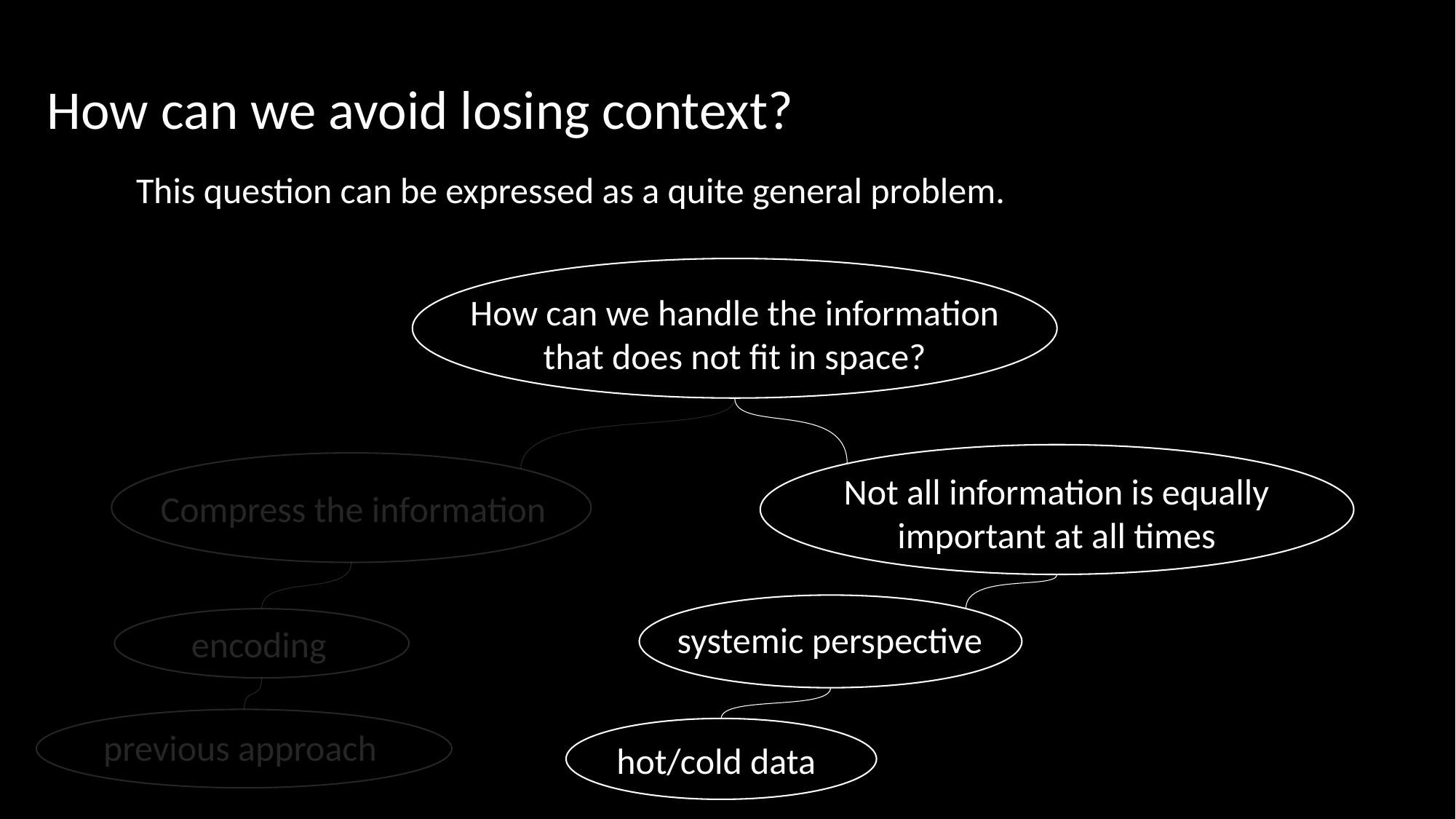

How can we avoid losing context?
This question can be expressed as a quite general problem.

How can we handle the information that does not fit in space?

Not all information is equally important at all times
Compress the information

systemic perspective
encoding

previous approach
hot/cold data